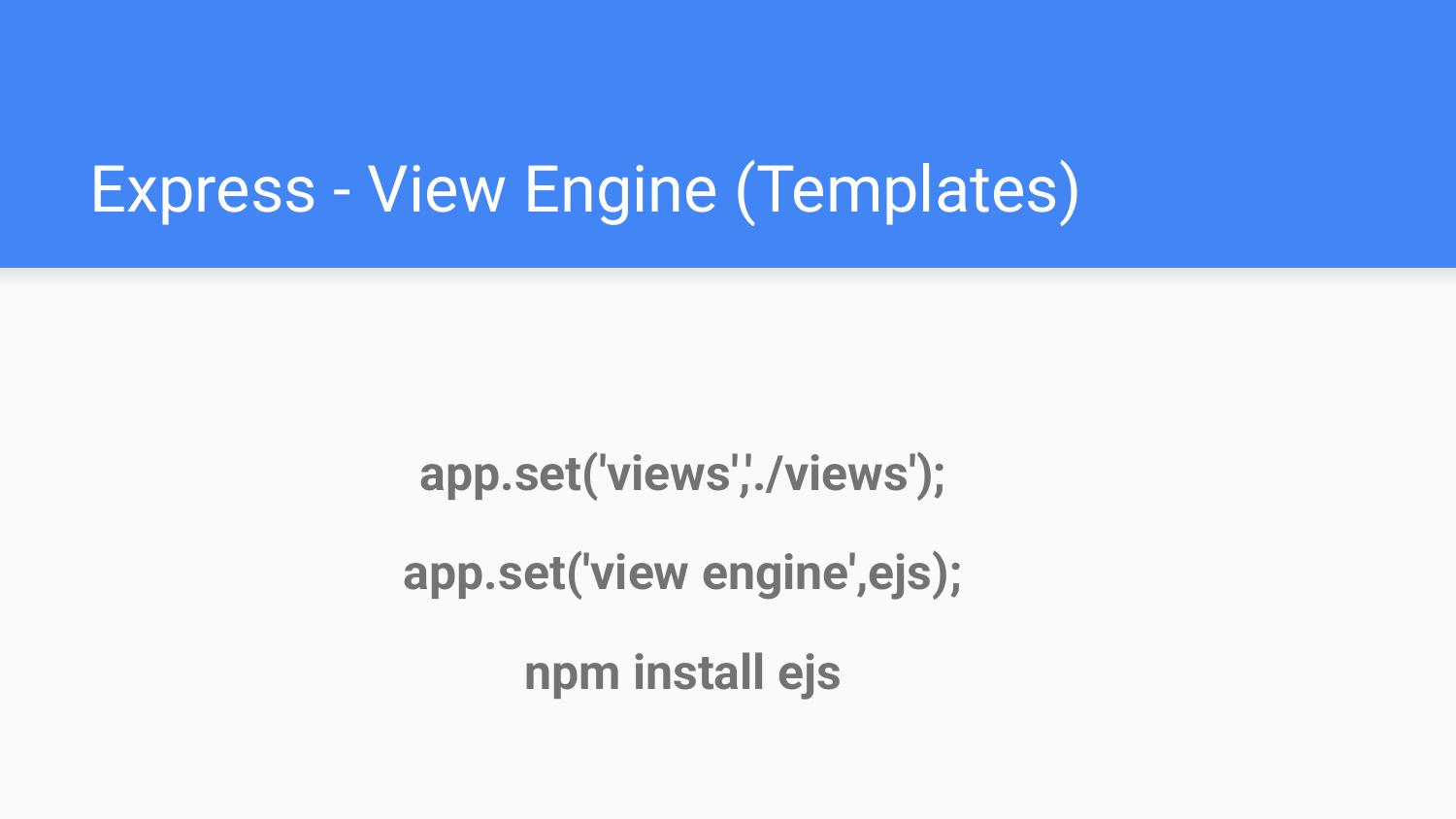

# Express - View Engine (Templates)
app.set('views','./views');
app.set('view engine',ejs);
npm install ejs